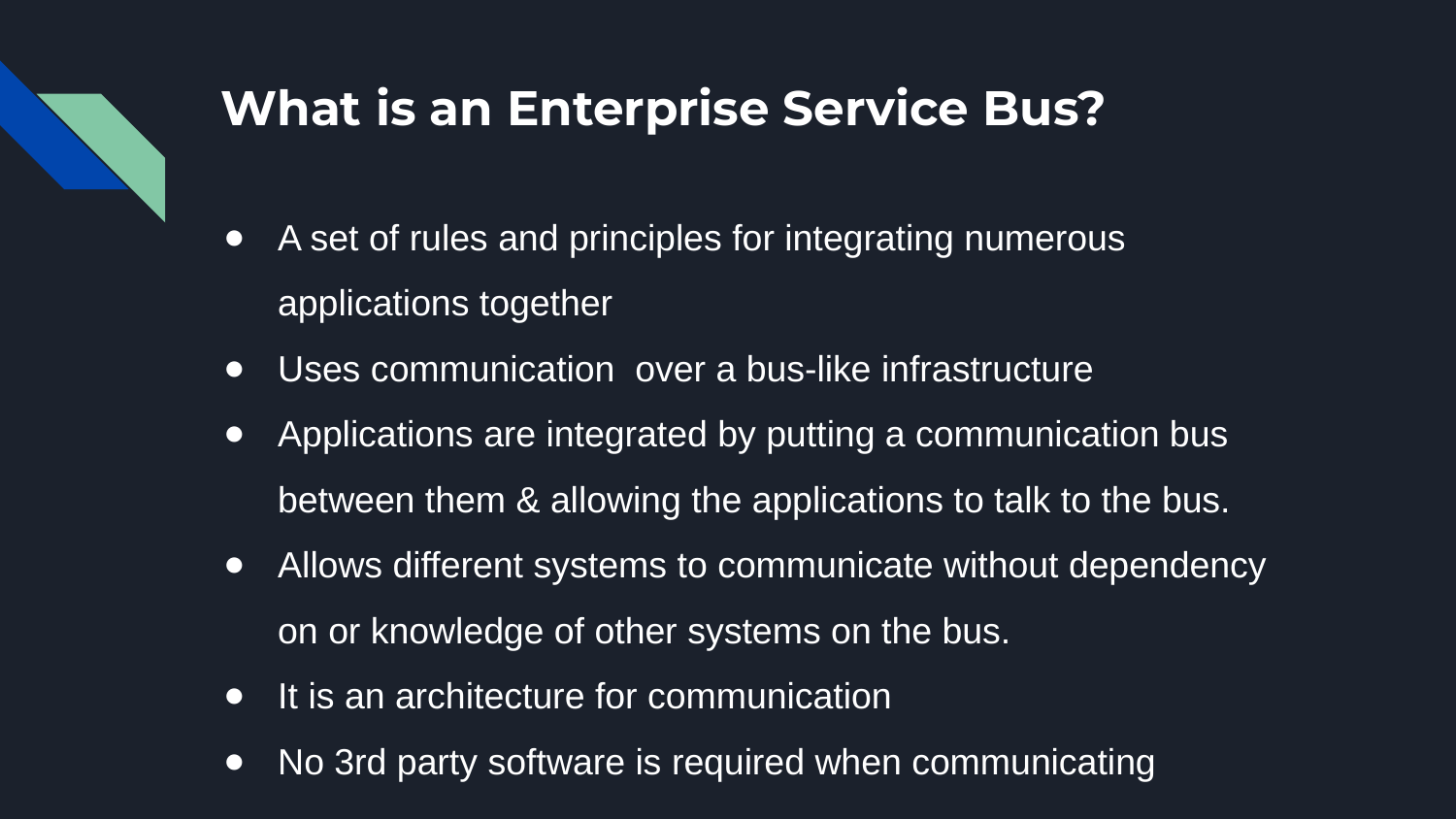

# What is an Enterprise Service Bus?
A set of rules and principles for integrating numerous applications together
Uses communication  over a bus-like infrastructure
Applications are integrated by putting a communication bus between them & allowing the applications to talk to the bus.
Allows different systems to communicate without dependency on or knowledge of other systems on the bus.
It is an architecture for communication
No 3rd party software is required when communicating